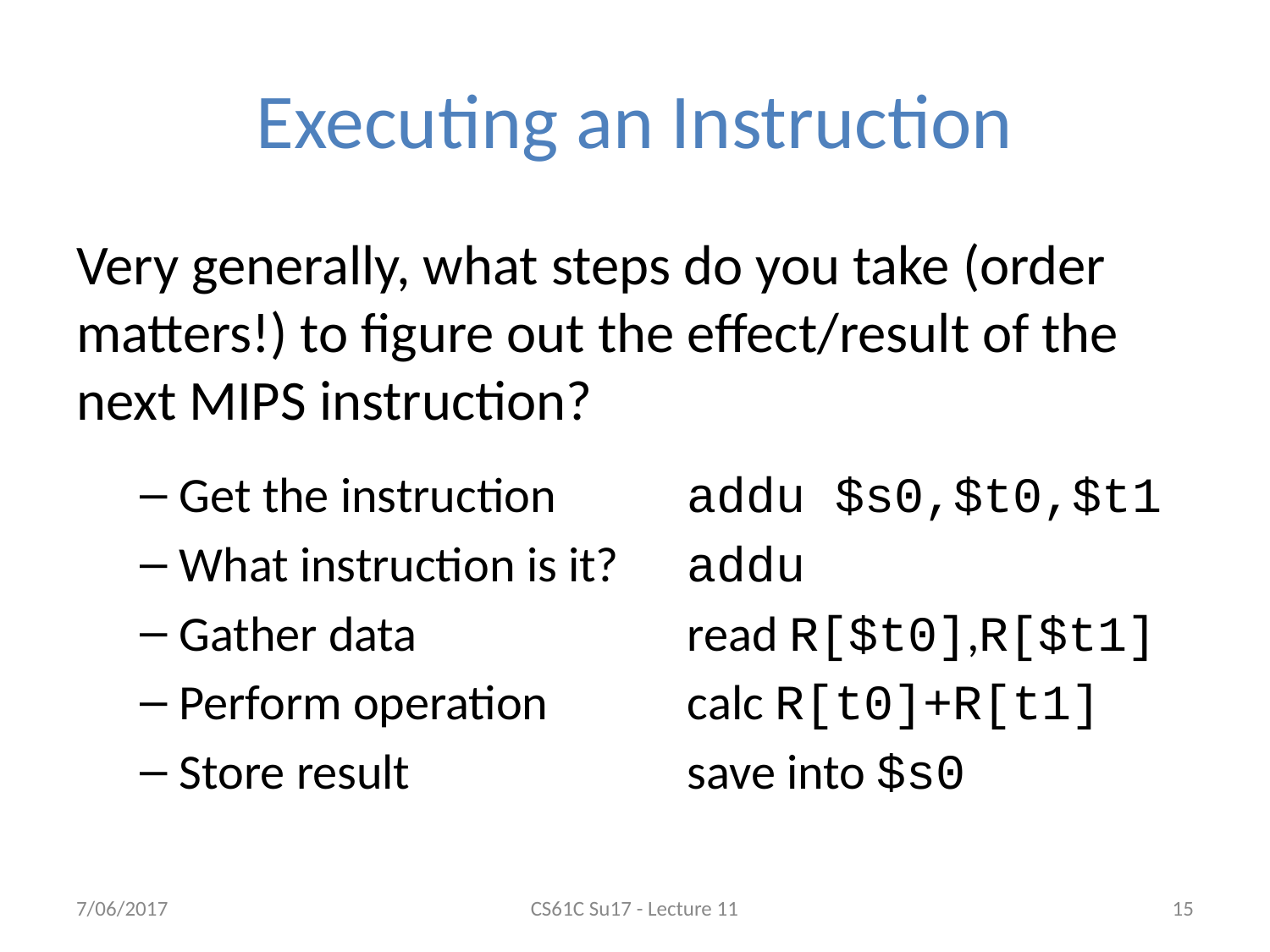

# Executing an Instruction
Very generally, what steps do you take (order matters!) to figure out the effect/result of the next MIPS instruction?
Get the instruction		addu $s0,$t0,$t1
What instruction is it?	addu
Gather data			read R[$t0],R[$t1]
Perform operation		calc R[t0]+R[t1]
Store result			save into $s0

7/06/2017
CS61C Su17 - Lecture 11
15